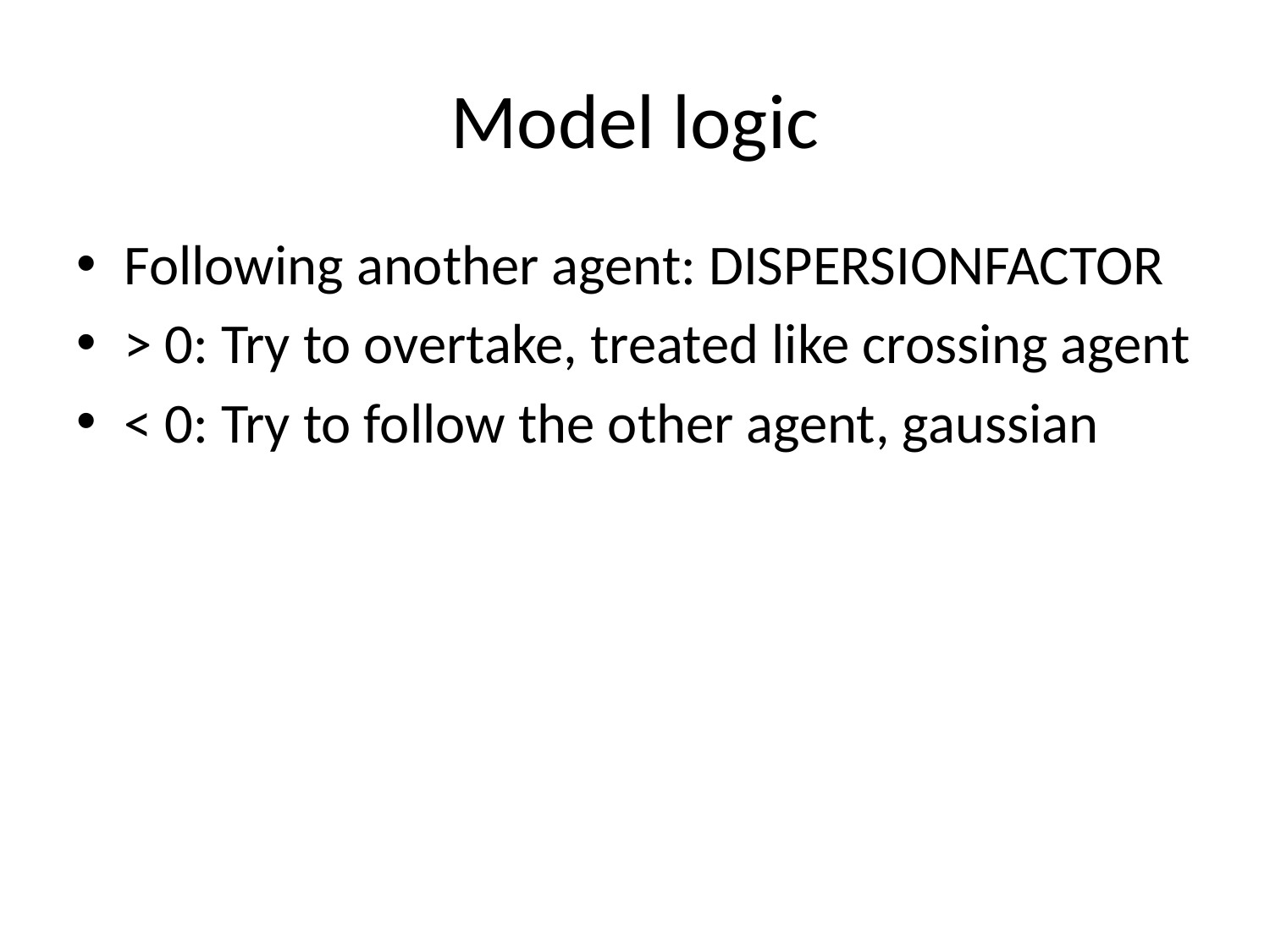

# Model logic
Following another agent: DISPERSIONFACTOR
> 0: Try to overtake, treated like crossing agent
< 0: Try to follow the other agent, gaussian